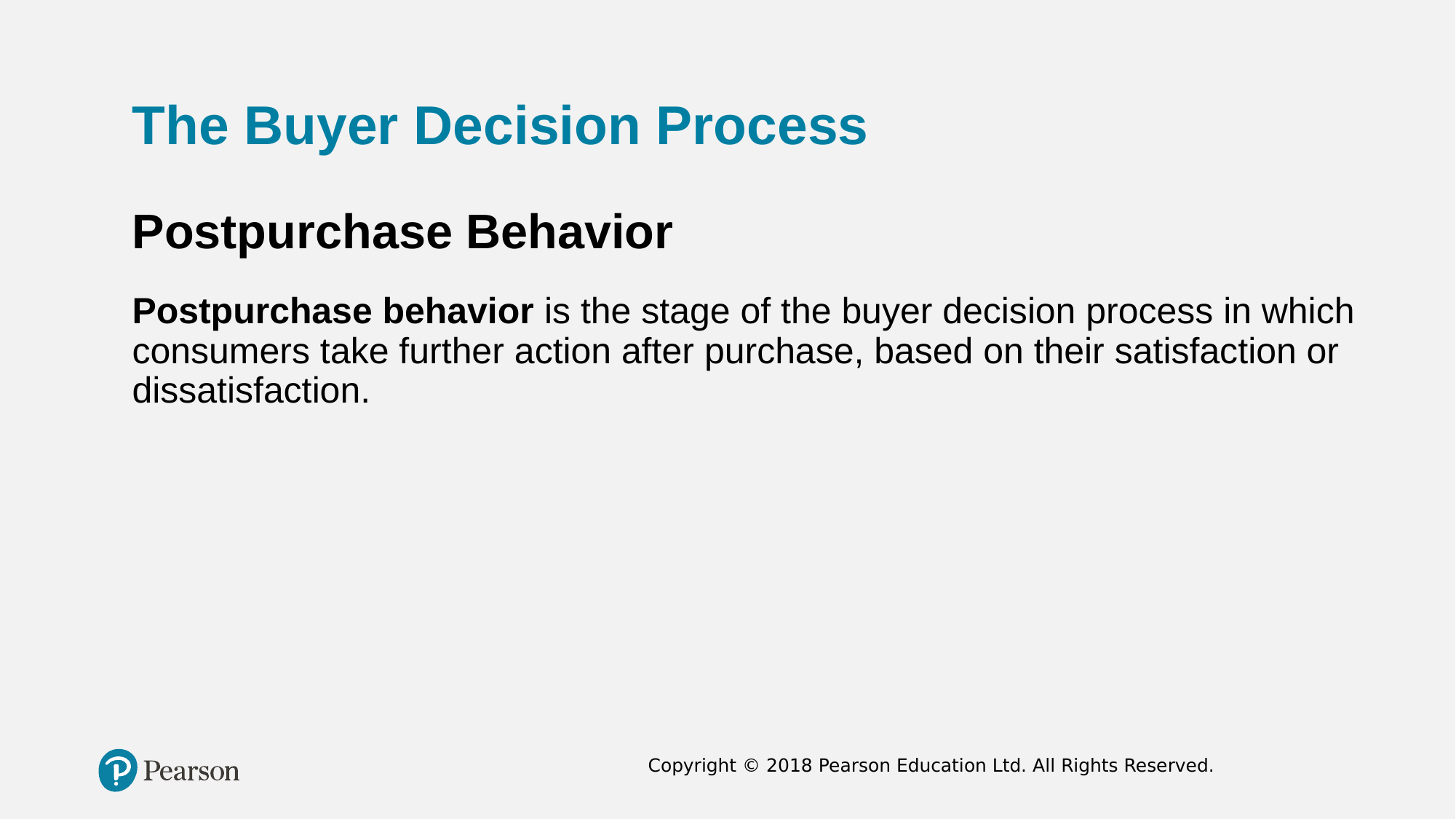

The Buyer Decision Process
Postpurchase Behavior

Postpurchase behavior is the stage of the buyer decision process in which consumers take further action after purchase, based on their satisfaction or dissatisfaction.